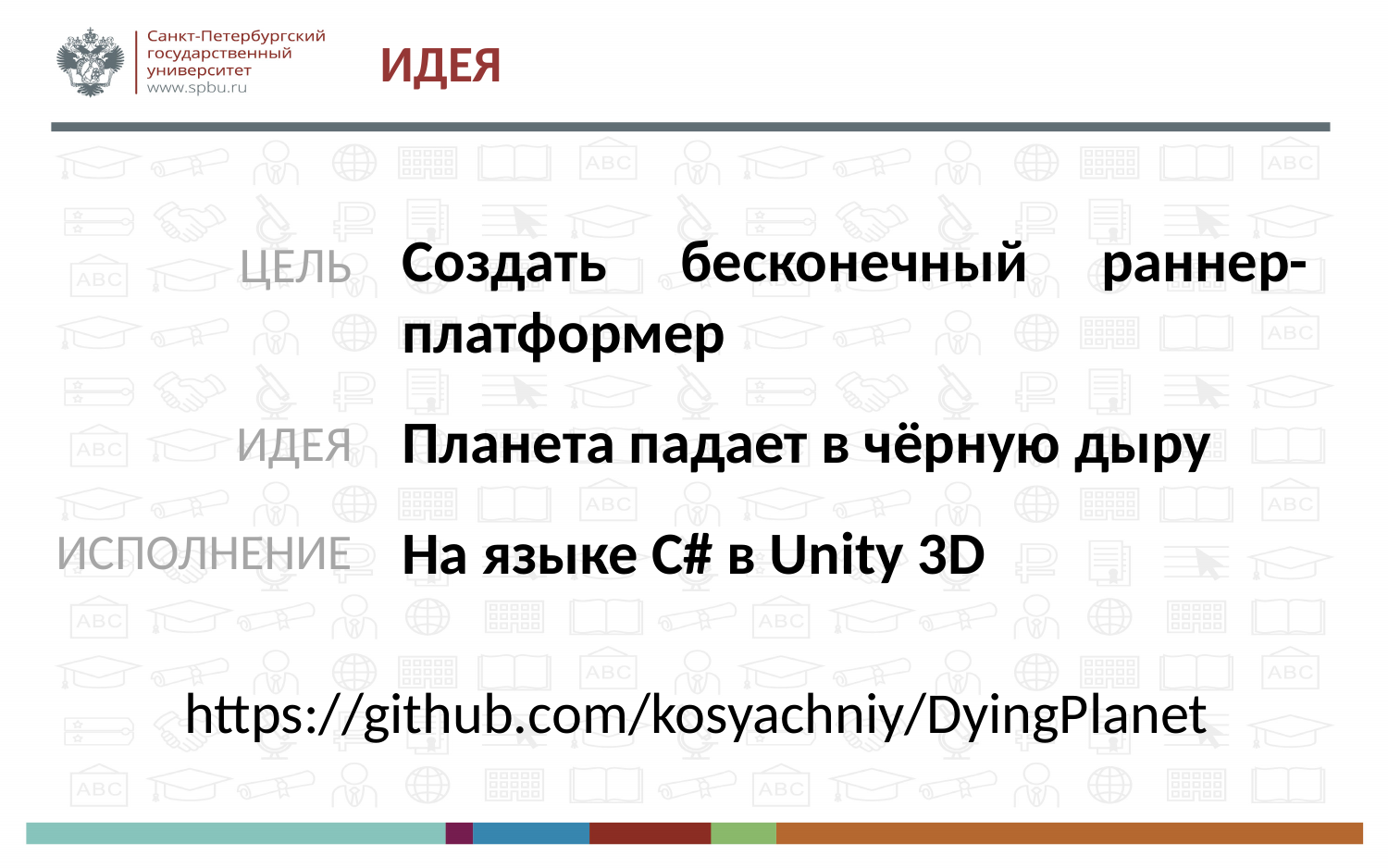

идея
Создать бесконечный раннер-платформер
Планета падает в чёрную дыру
На языке C# в Unity 3D
ЦЕЛЬ

ИДЕЯ
ИСПОЛНЕНИЕ
https://github.com/kosyachniy/DyingPlanet